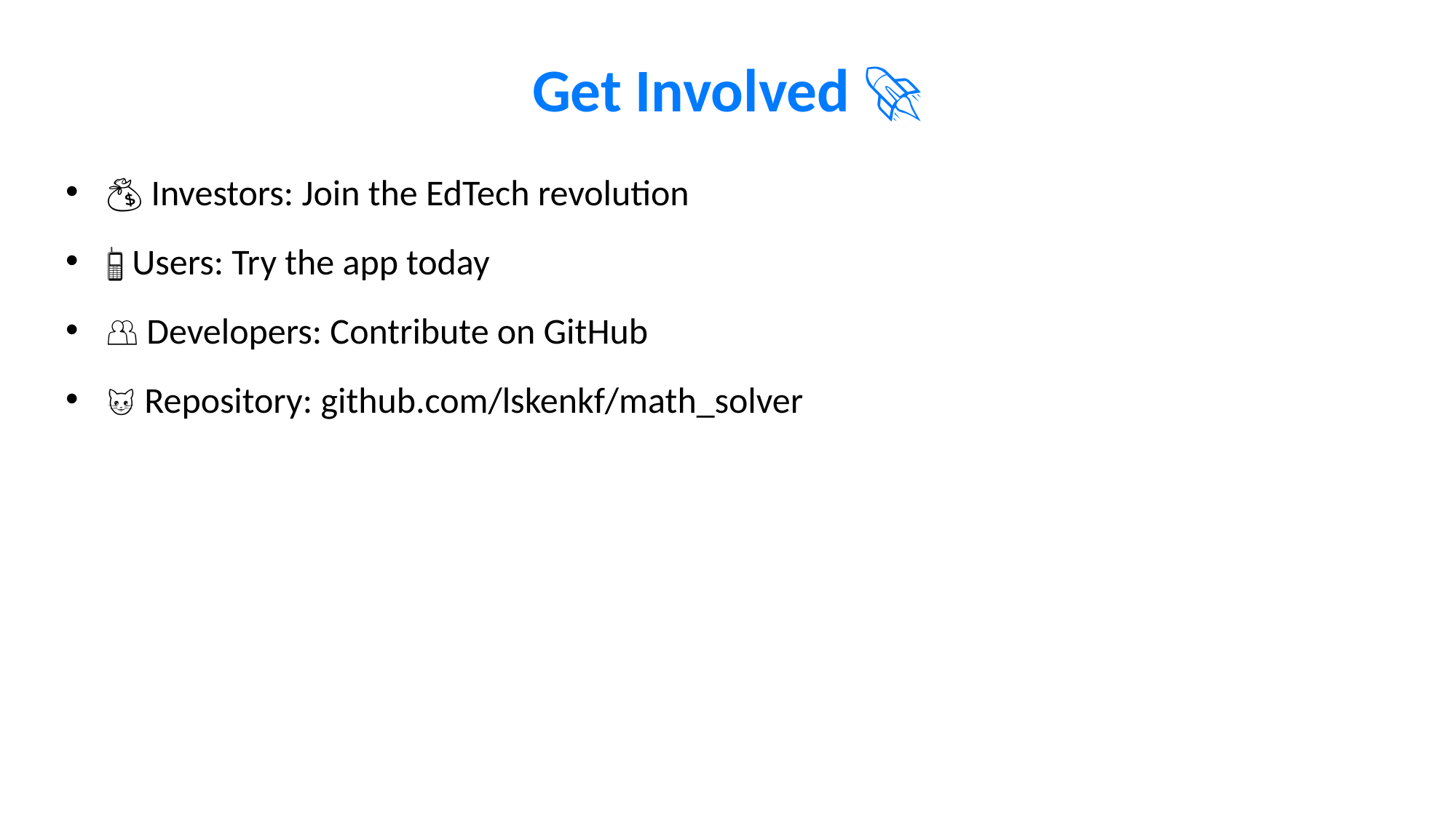

# Get Involved 🚀
💰 Investors: Join the EdTech revolution
📱 Users: Try the app today
👥 Developers: Contribute on GitHub
🐱 Repository: github.com/lskenkf/math_solver